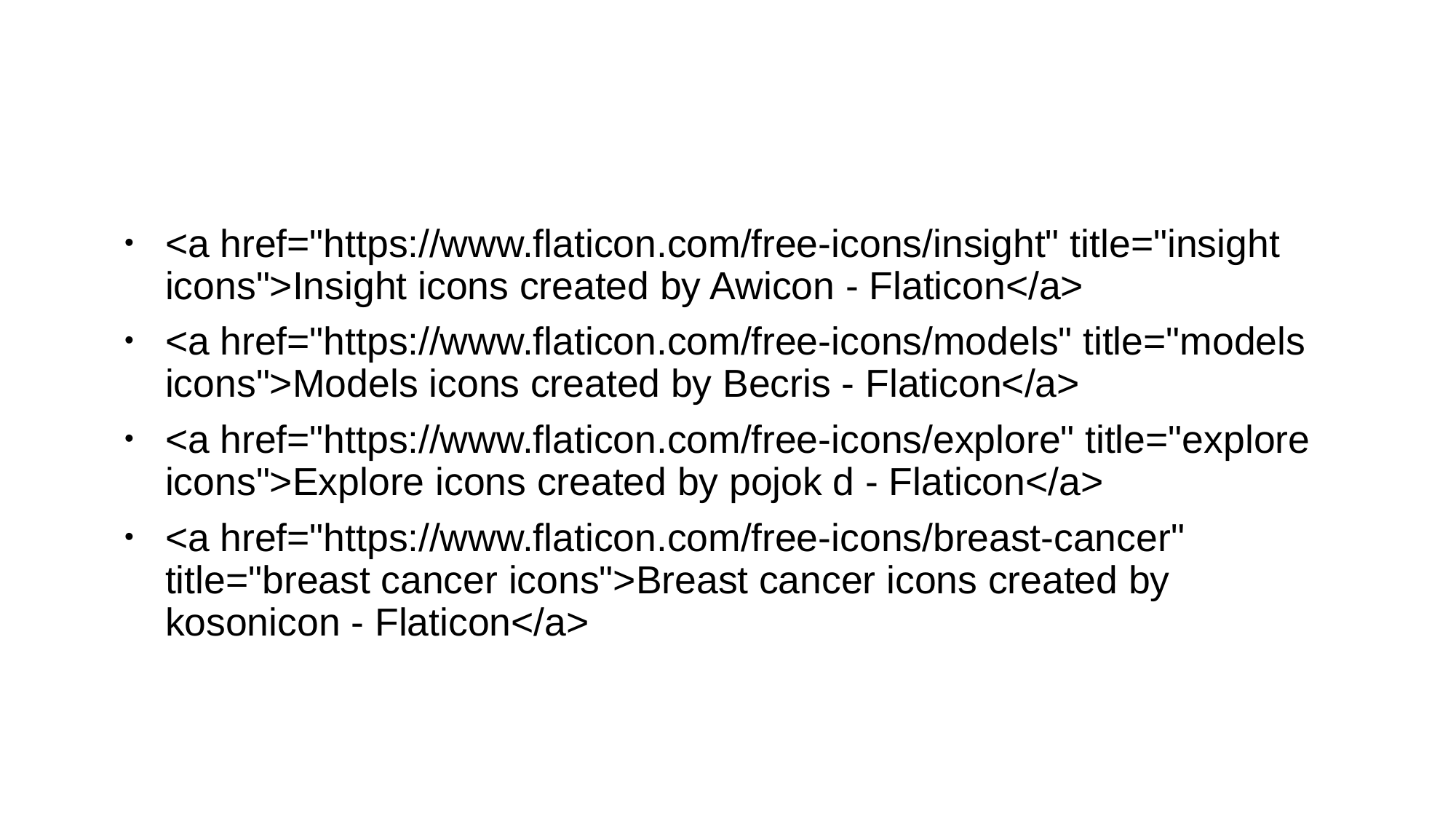

<a href="https://www.flaticon.com/free-icons/insight" title="insight icons">Insight icons created by Awicon - Flaticon</a>
<a href="https://www.flaticon.com/free-icons/models" title="models icons">Models icons created by Becris - Flaticon</a>
<a href="https://www.flaticon.com/free-icons/explore" title="explore icons">Explore icons created by pojok d - Flaticon</a>
<a href="https://www.flaticon.com/free-icons/breast-cancer" title="breast cancer icons">Breast cancer icons created by kosonicon - Flaticon</a>